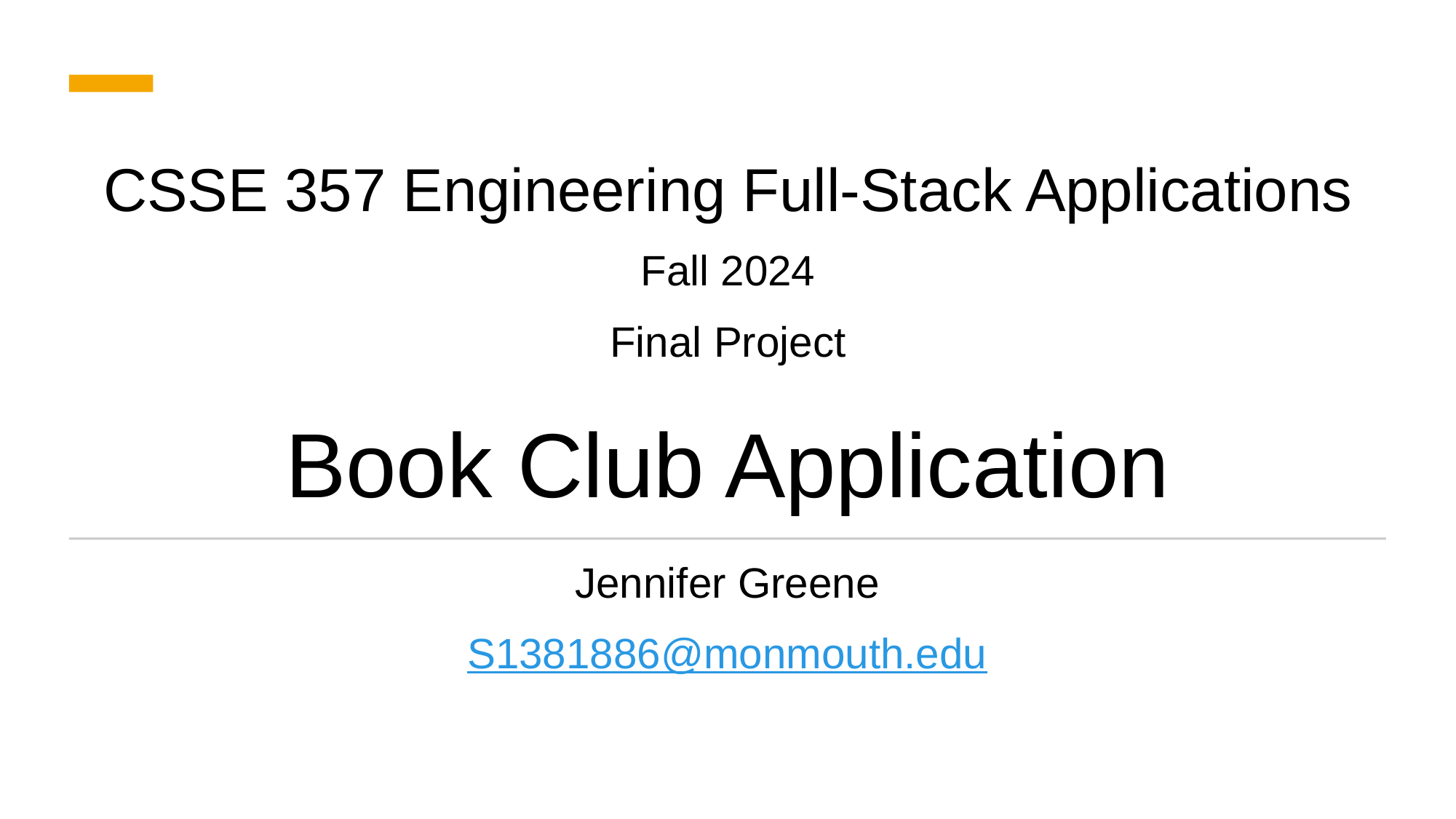

CSSE 357 Engineering Full-Stack Applications
Fall 2024
Final Project

# Book Club Application
Jennifer Greene
S1381886@monmouth.edu